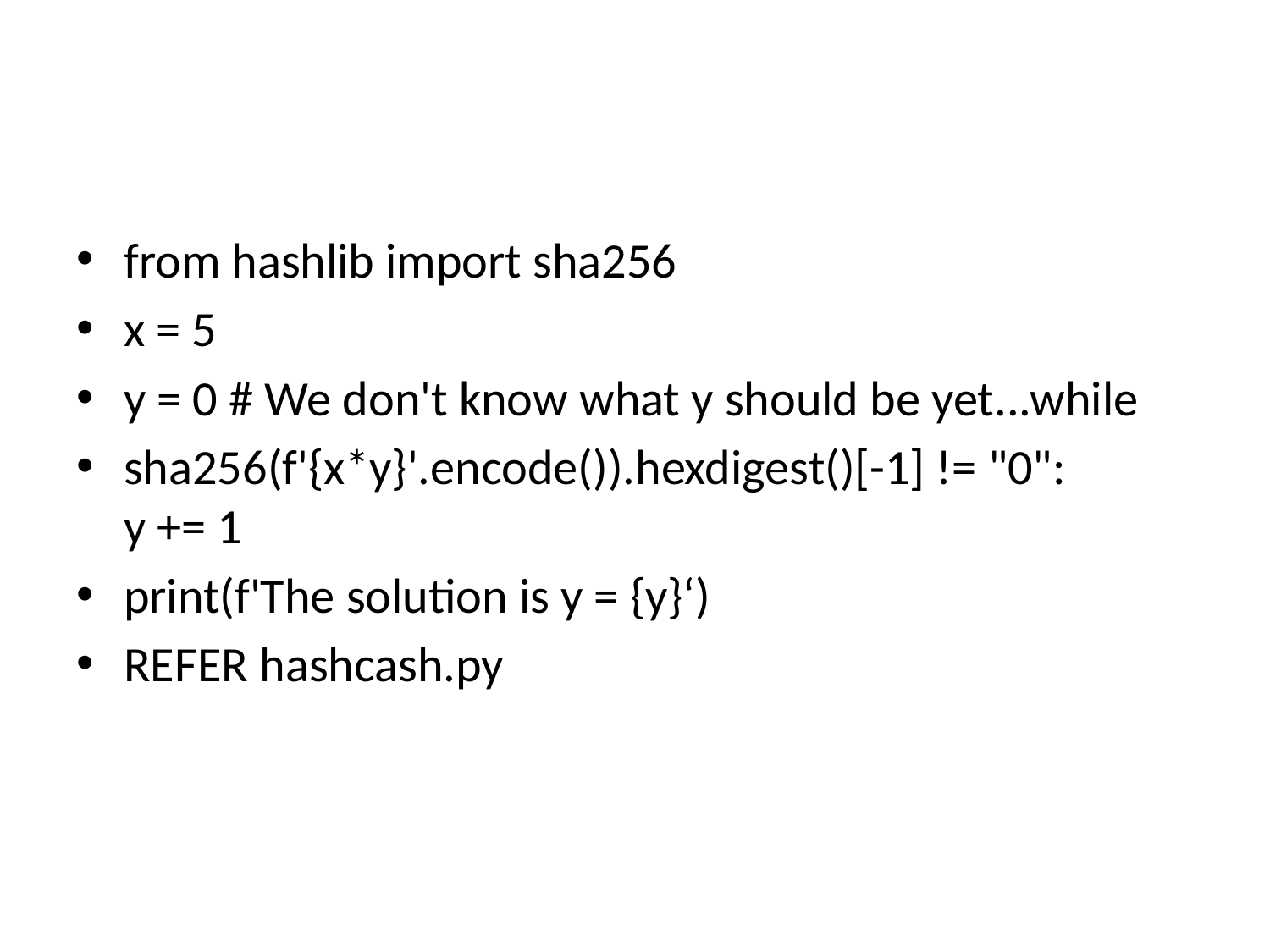

#
from hashlib import sha256
x = 5
y = 0 # We don't know what y should be yet...while
sha256(f'{x*y}'.encode()).hexdigest()[-1] != "0":
y += 1
print(f'The solution is y = {y}‘)
REFER hashcash.py